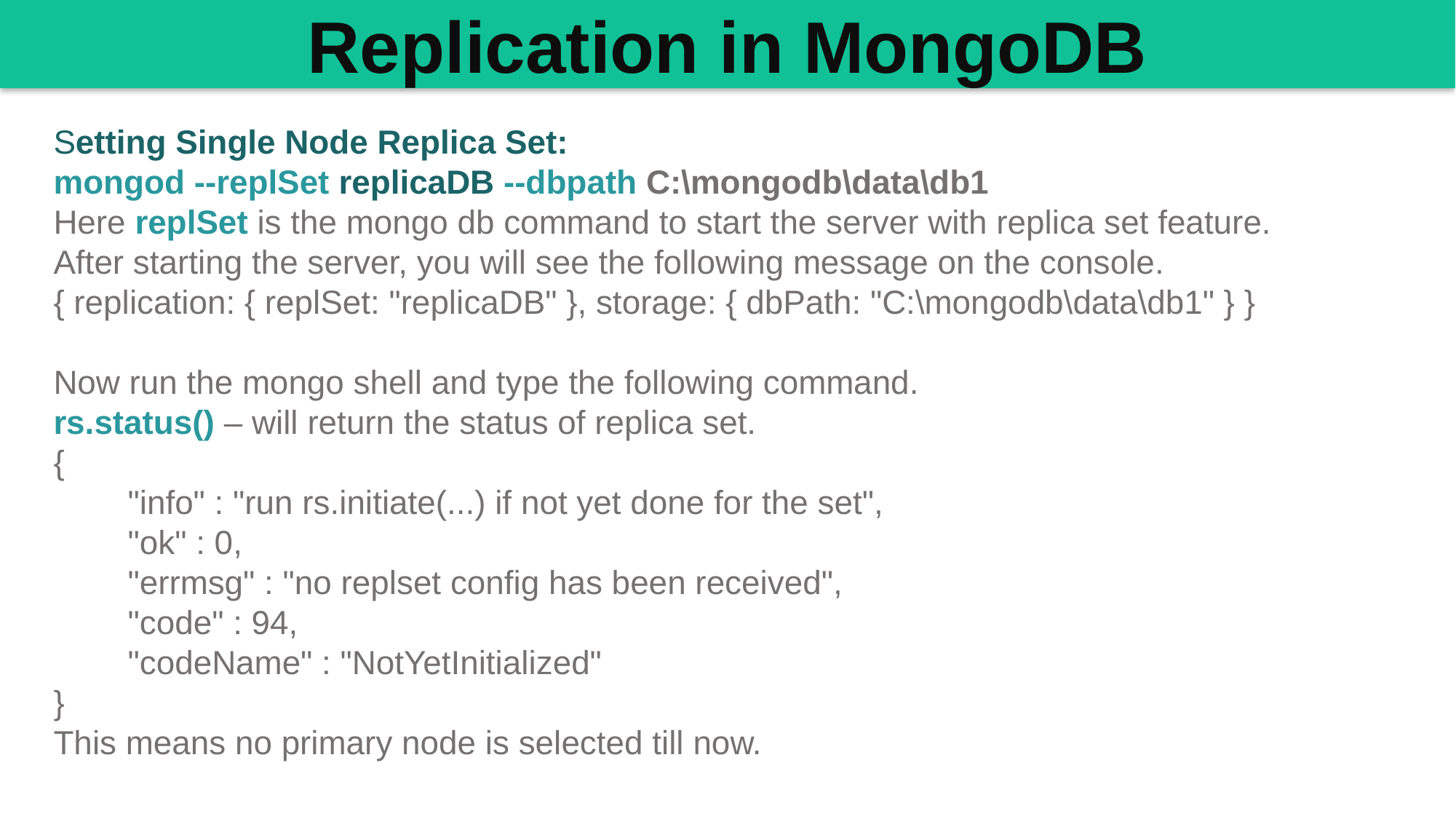

Replication in MongoDB
Setting Single Node Replica Set:
mongod --replSet replicaDB --dbpath C:\mongodb\data\db1
Here replSet is the mongo db command to start the server with replica set feature.
After starting the server, you will see the following message on the console.
{ replication: { replSet: "replicaDB" }, storage: { dbPath: "C:\mongodb\data\db1" } }

Now run the mongo shell and type the following command.
rs.status() – will return the status of replica set.
{
        "info" : "run rs.initiate(...) if not yet done for the set",
        "ok" : 0,
        "errmsg" : "no replset config has been received",
        "code" : 94,
        "codeName" : "NotYetInitialized"
}
This means no primary node is selected till now.